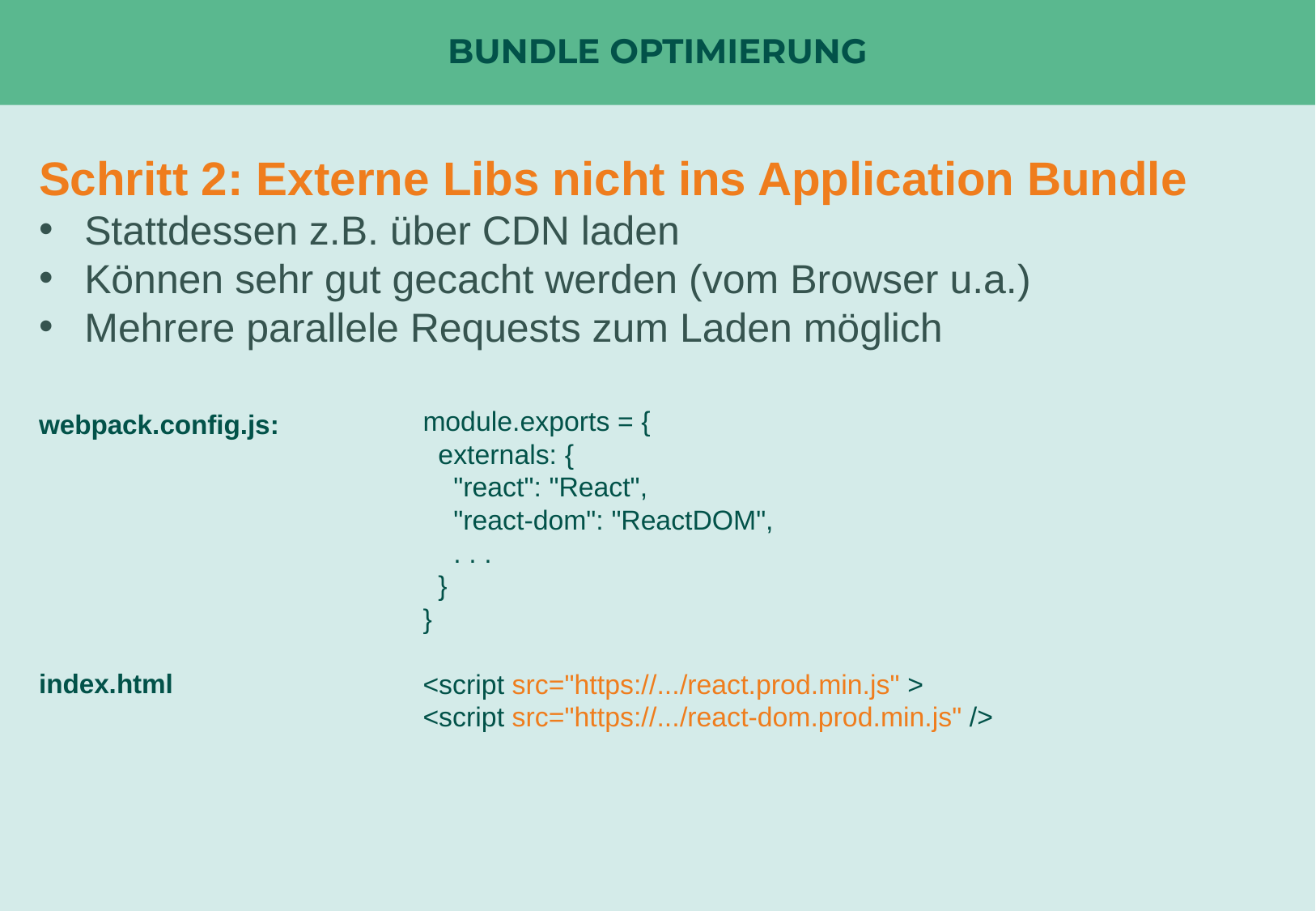

# Bundle optimierung
Schritt 2: Externe Libs nicht ins Application Bundle
Stattdessen z.B. über CDN laden
Können sehr gut gecacht werden (vom Browser u.a.)
Mehrere parallele Requests zum Laden möglich
webpack.config.js:
module.exports = {
  externals: {
    "react": "React",
    "react-dom": "ReactDOM",
    . . .
  }
}

<script src="https://.../react.prod.min.js" >
<script src="https://.../react-dom.prod.min.js" />

index.html